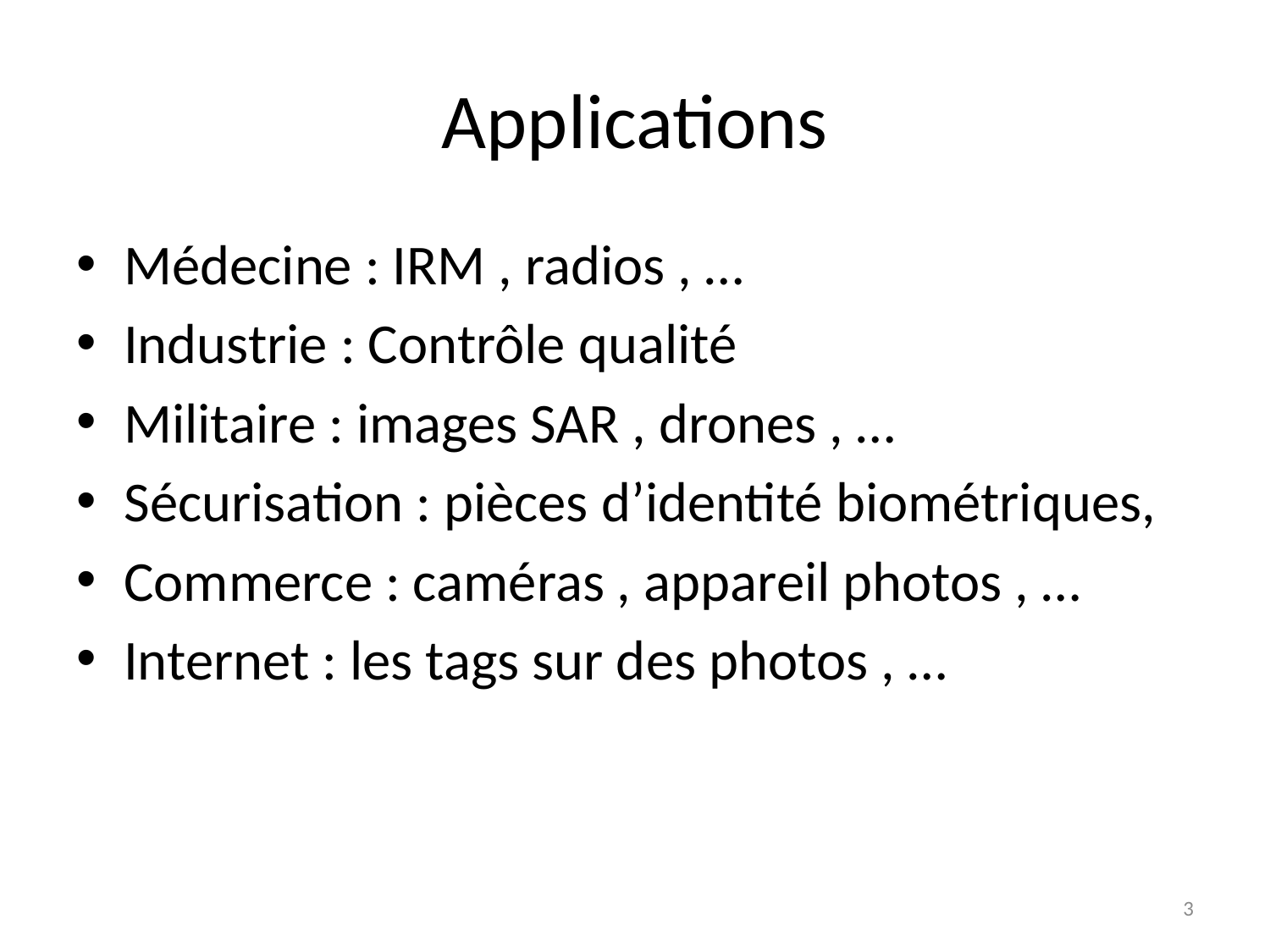

# Applications
Médecine : IRM , radios , …
Industrie : Contrôle qualité
Militaire : images SAR , drones , …
Sécurisation : pièces d’identité biométriques,
Commerce : caméras , appareil photos , …
Internet : les tags sur des photos , …

3